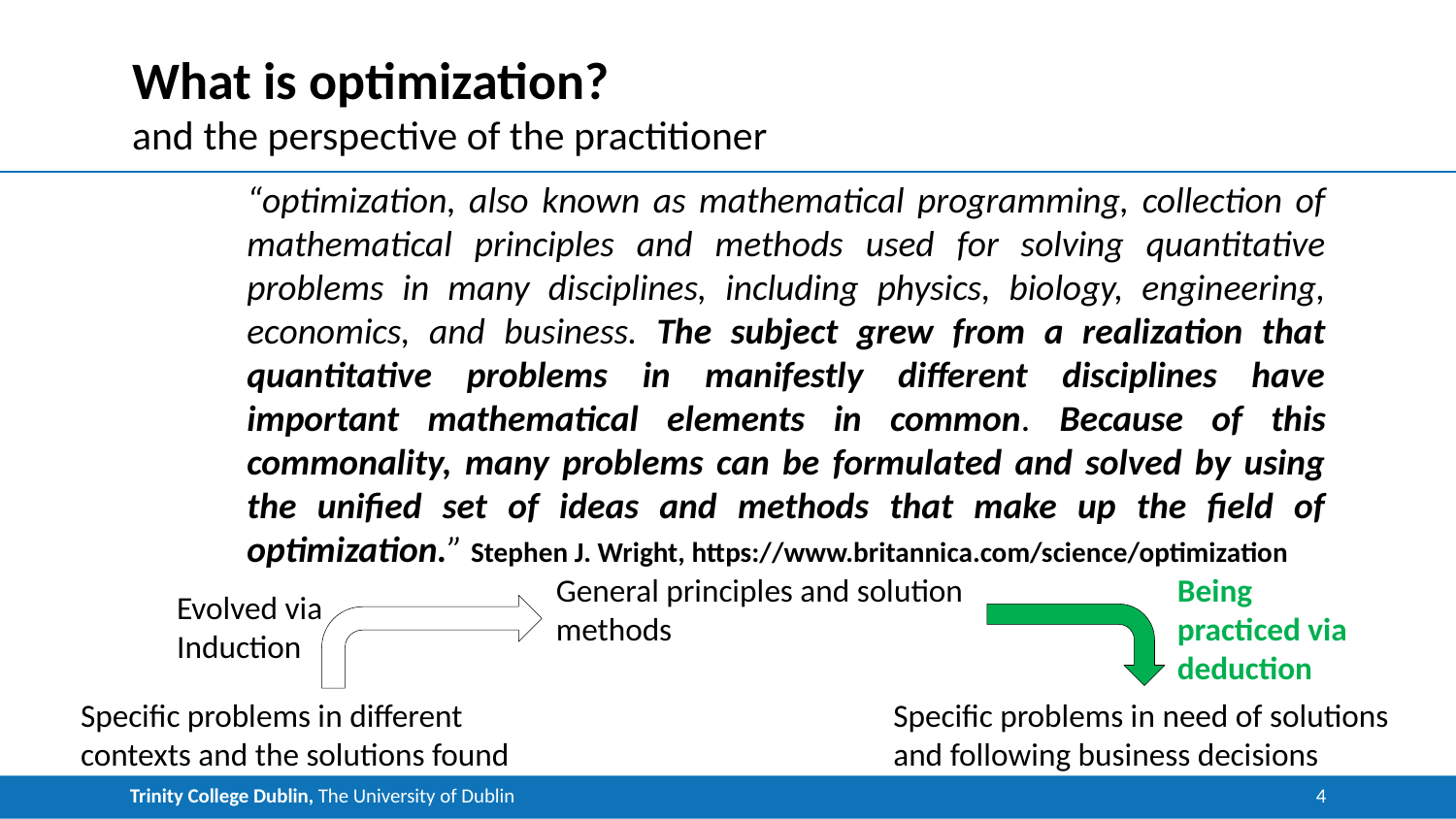

# What is optimization?
and the perspective of the practitioner
“optimization, also known as mathematical programming, collection of mathematical principles and methods used for solving quantitative problems in many disciplines, including physics, biology, engineering, economics, and business. The subject grew from a realization that quantitative problems in manifestly different disciplines have important mathematical elements in common. Because of this commonality, many problems can be formulated and solved by using the unified set of ideas and methods that make up the field of optimization.” Stephen J. Wright, https://www.britannica.com/science/optimization

General principles and solution methods
Being practiced via deduction
Evolved via Induction

Specific problems in need of solutions and following business decisions
Specific problems in different contexts and the solutions found
4